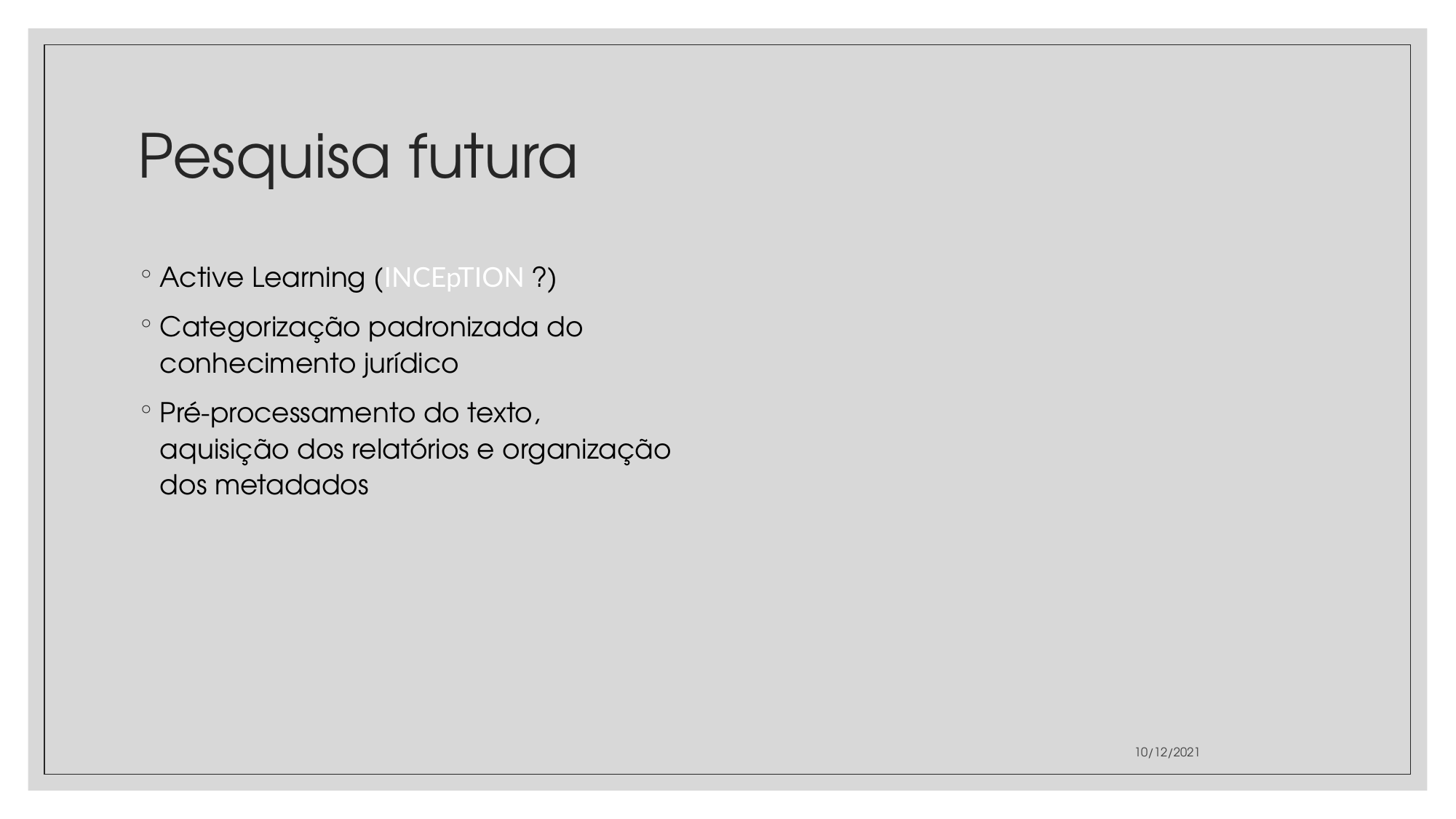

# Pesquisa futura
Active Learning (INCEpTION ?)
Categorização padronizada do conhecimento jurídico
Pré-processamento do texto, aquisição dos relatórios e organização dos metadados

10/12/2021